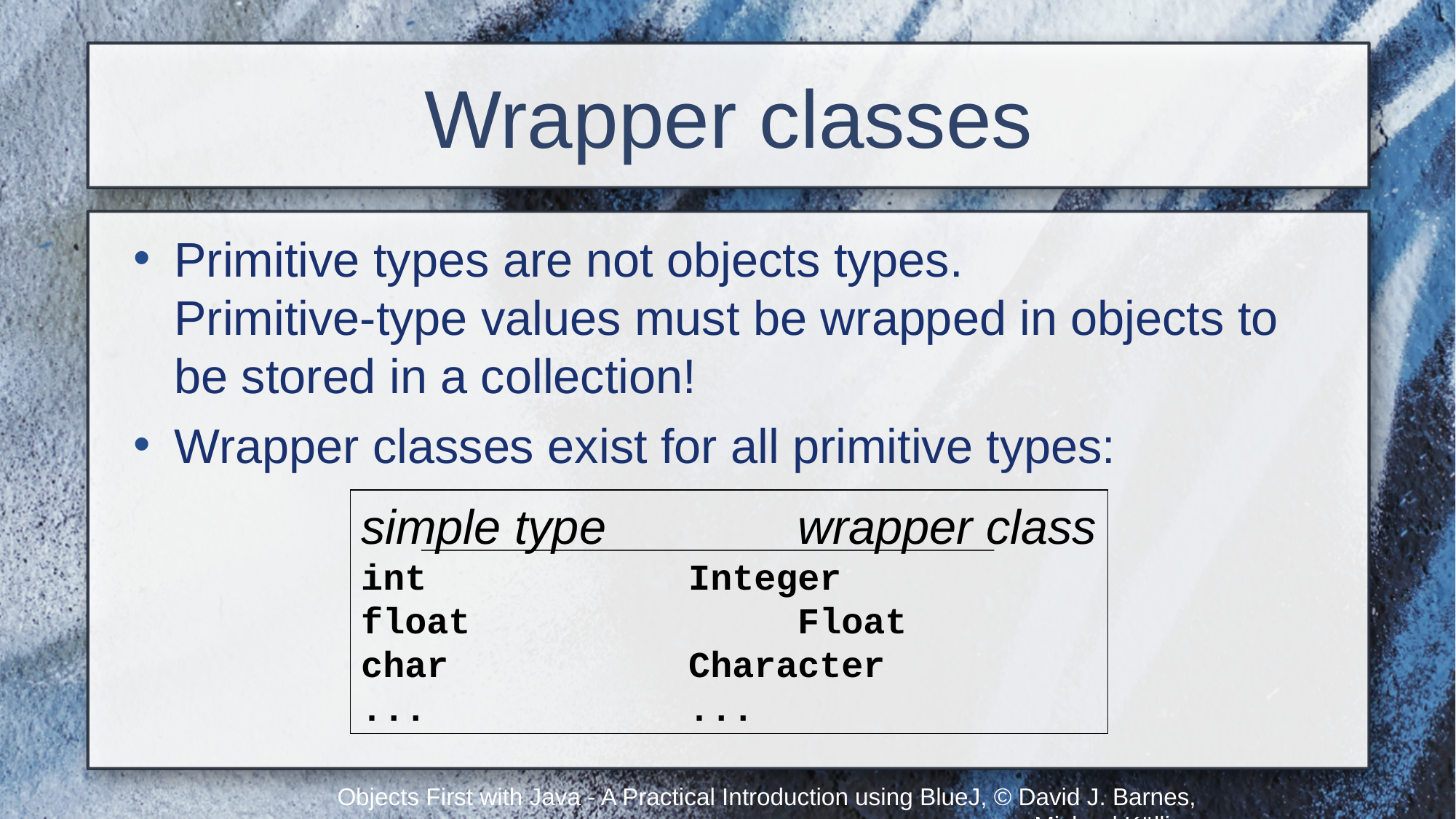

# Wrapper classes
Primitive types are not objects types.
Primitive-type values must be wrapped in objects to be stored in a collection!
Wrapper classes exist for all primitive types:
simple type		wrapper class
int			Integer
float			Float
char			Character
...			...